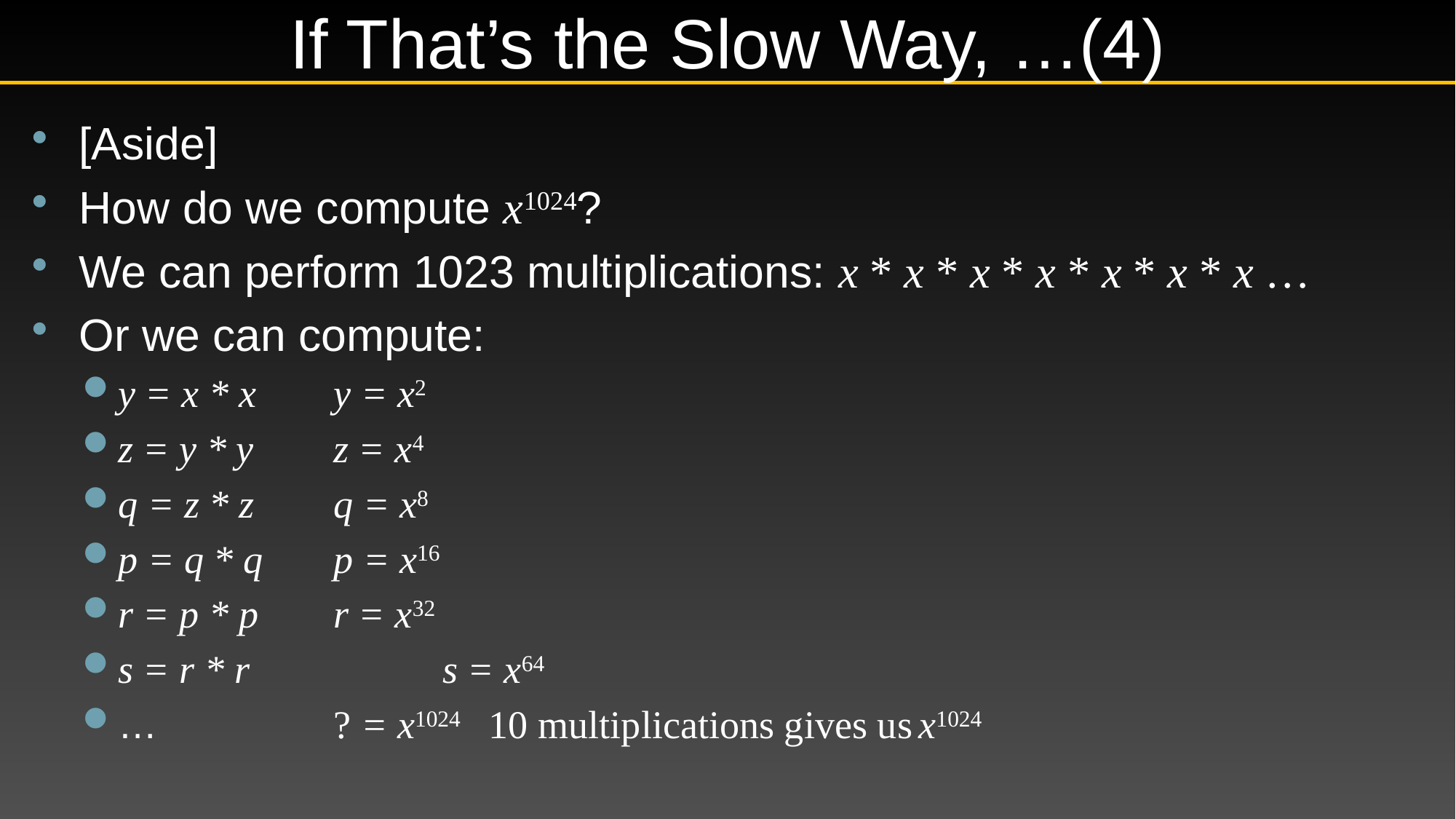

# If That’s the Slow Way, …(4)
[Aside]
How do we compute x1024?
We can perform 1023 multiplications: x * x * x * x * x * x * x …
Or we can compute:
y = x * x	y = x2
z = y * y	z = x4
q = z * z	q = x8
p = q * q	p = x16
r = p * p	r = x32
s = r * r		s = x64
…		? = x1024     10 multiplications gives us x1024